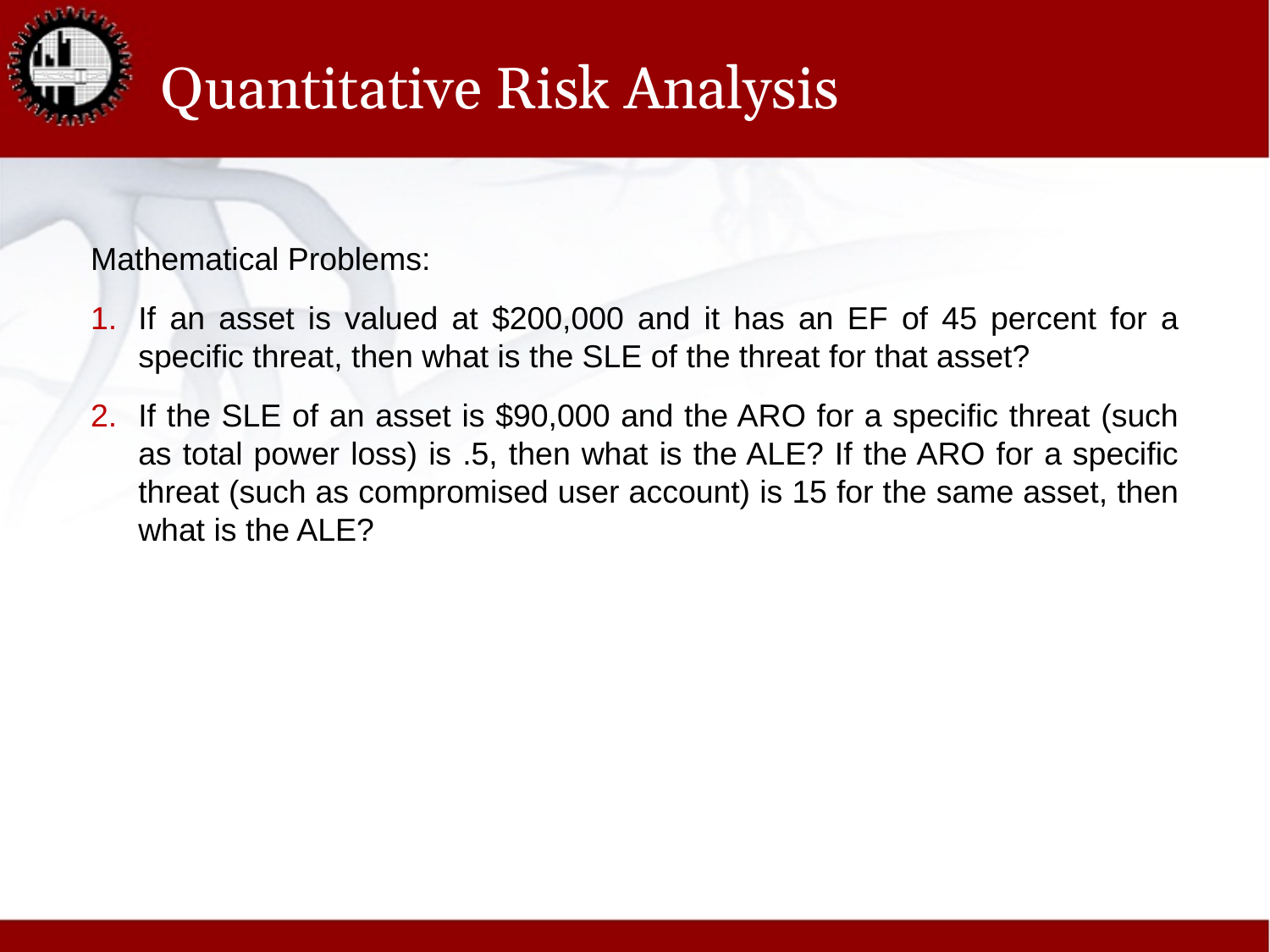

# Quantitative Risk Analysis
Mathematical Problems:
If an asset is valued at $200,000 and it has an EF of 45 percent for a specific threat, then what is the SLE of the threat for that asset?
If the SLE of an asset is $90,000 and the ARO for a specific threat (such as total power loss) is .5, then what is the ALE? If the ARO for a specific threat (such as compromised user account) is 15 for the same asset, then what is the ALE?